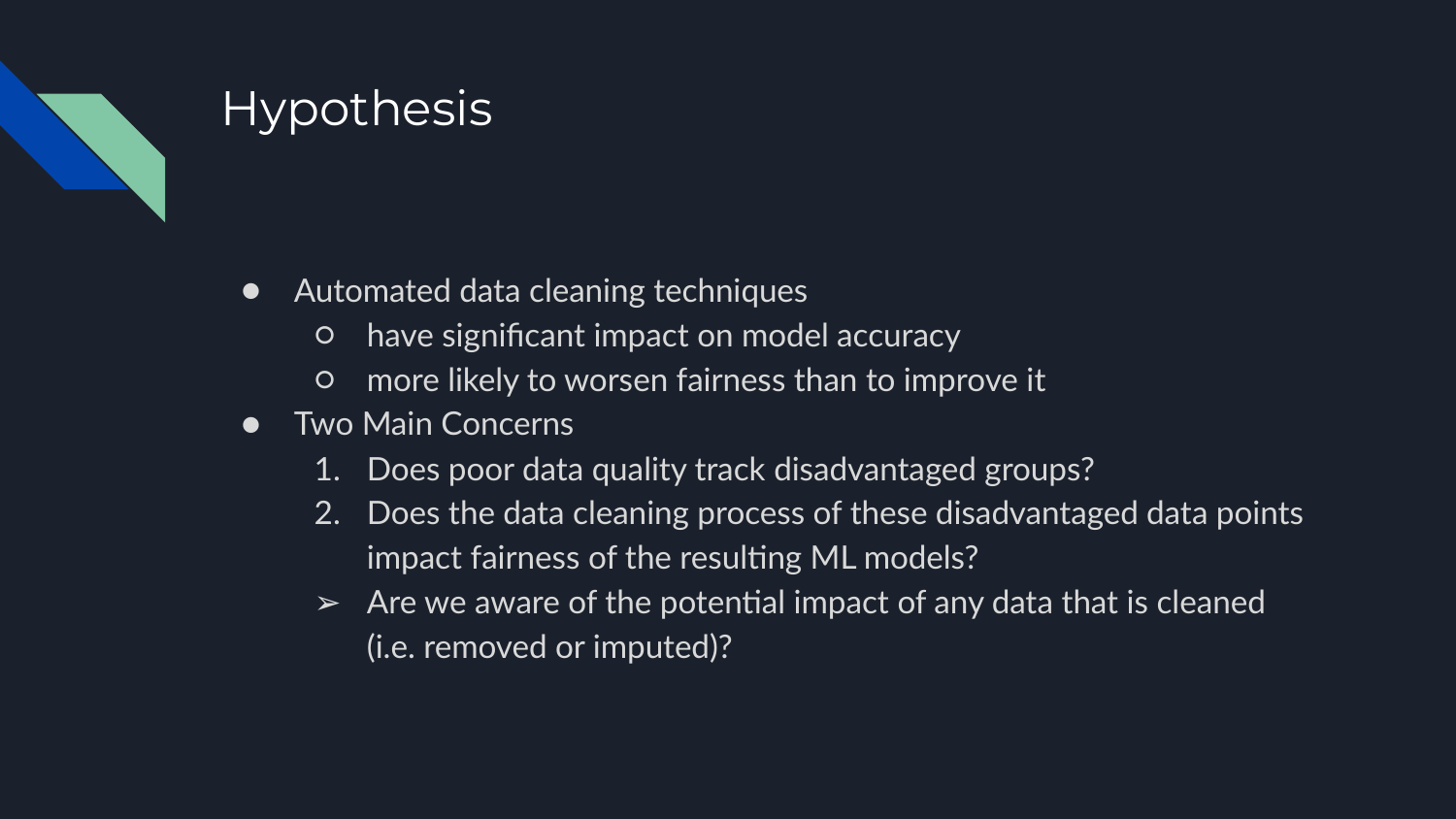

# Hypothesis
Automated data cleaning techniques
have significant impact on model accuracy
more likely to worsen fairness than to improve it
Two Main Concerns
Does poor data quality track disadvantaged groups?
Does the data cleaning process of these disadvantaged data points impact fairness of the resulting ML models?
Are we aware of the potential impact of any data that is cleaned (i.e. removed or imputed)?